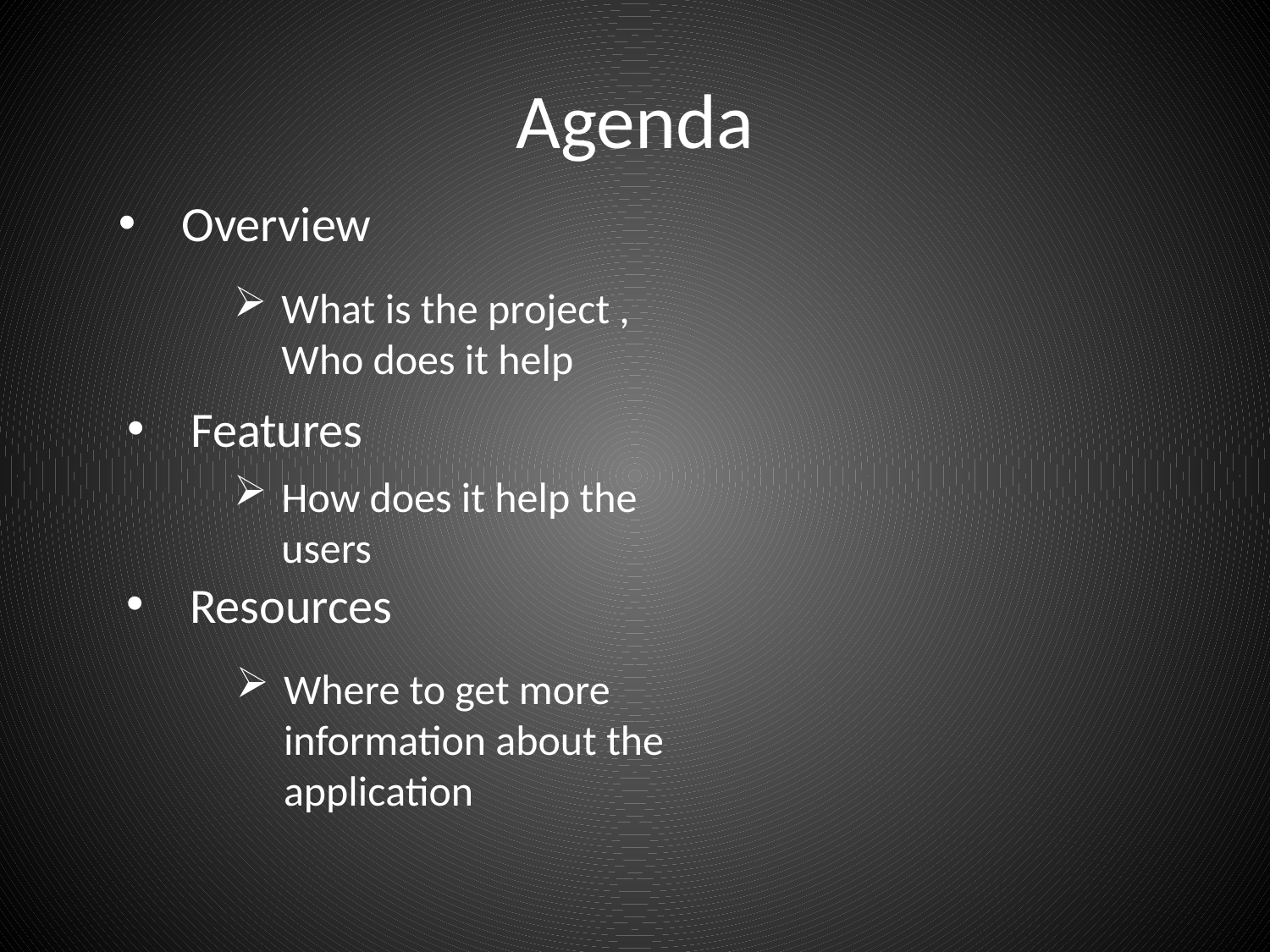

# Agenda
Overview
What is the project ,  Who does it help
Features
How does it help the users
Resources

Where to get more information about the application